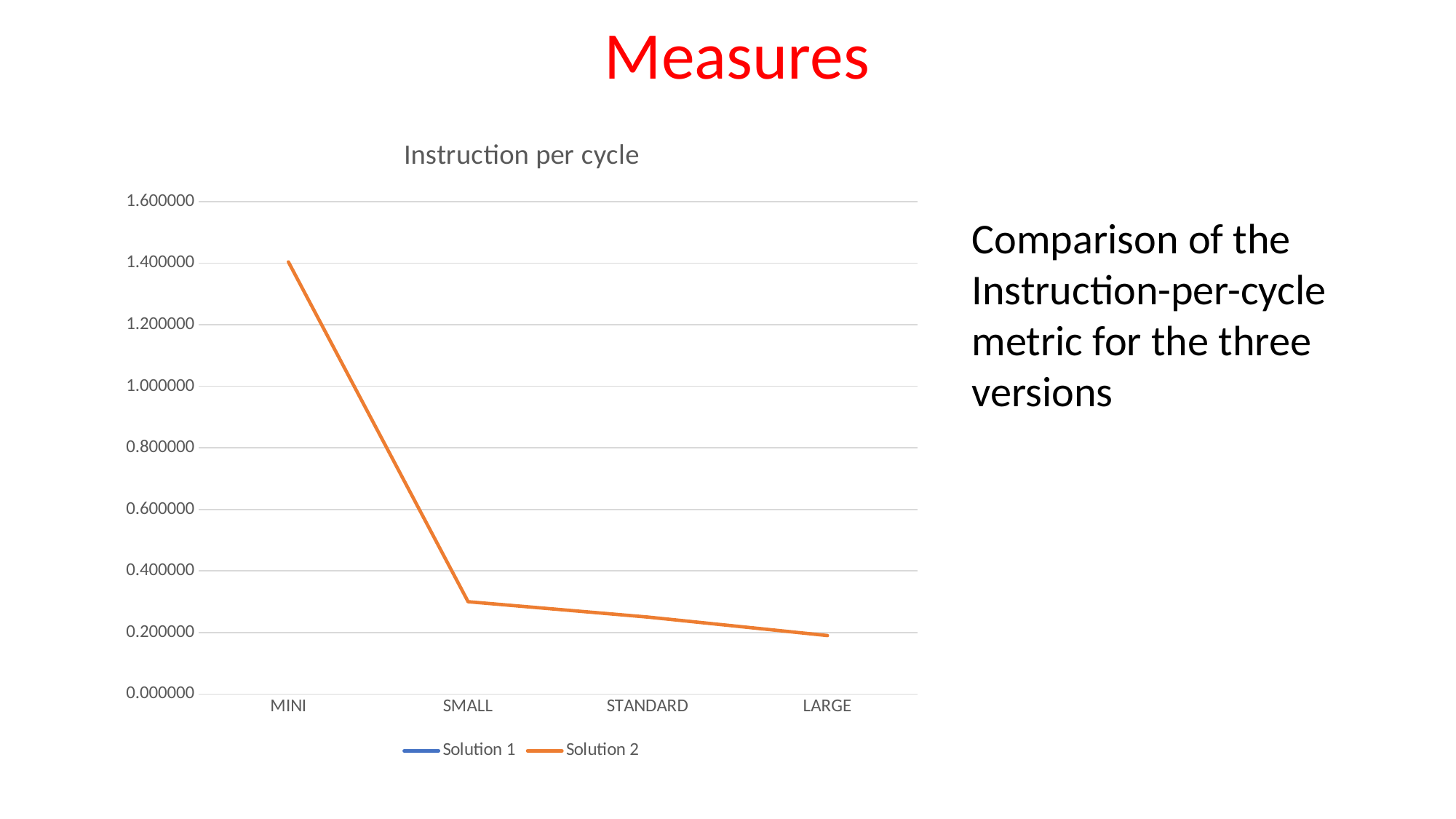

# Measures

### Chart: Instruction per cycle

| Category | Solution 1 | Solution 2 |
|---|---|---|
| MINI | 1.3245 | 1.404503 |
| SMALL | None | 0.3 |
| STANDARD | None | 0.25 |
| LARGE | None | 0.19 |
Comparison of the Instruction-per-cycle metric for the three versions